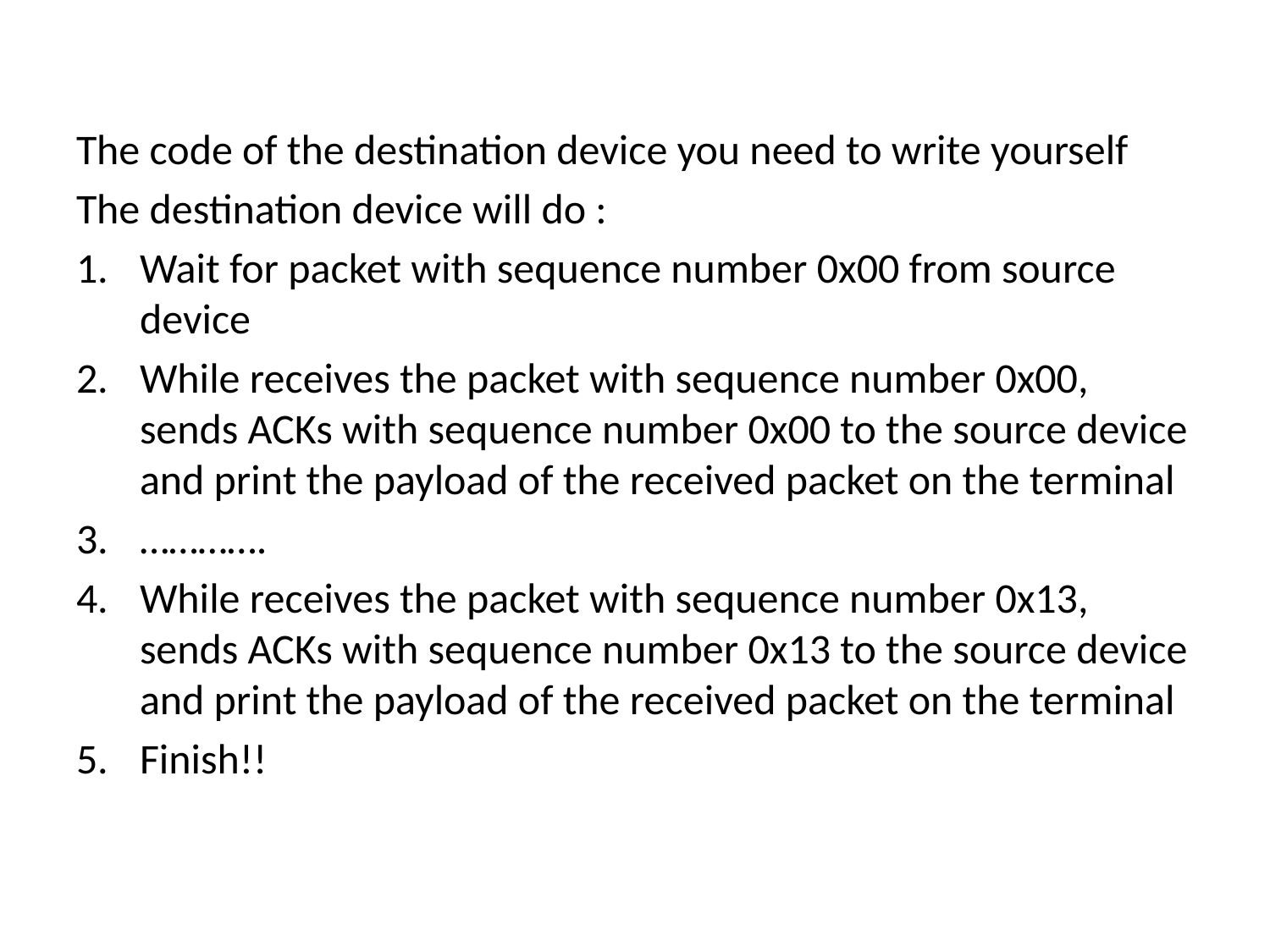

The code of the destination device you need to write yourself
The destination device will do :
Wait for packet with sequence number 0x00 from source device
While receives the packet with sequence number 0x00, sends ACKs with sequence number 0x00 to the source device and print the payload of the received packet on the terminal
………….
While receives the packet with sequence number 0x13, sends ACKs with sequence number 0x13 to the source device and print the payload of the received packet on the terminal
Finish!!